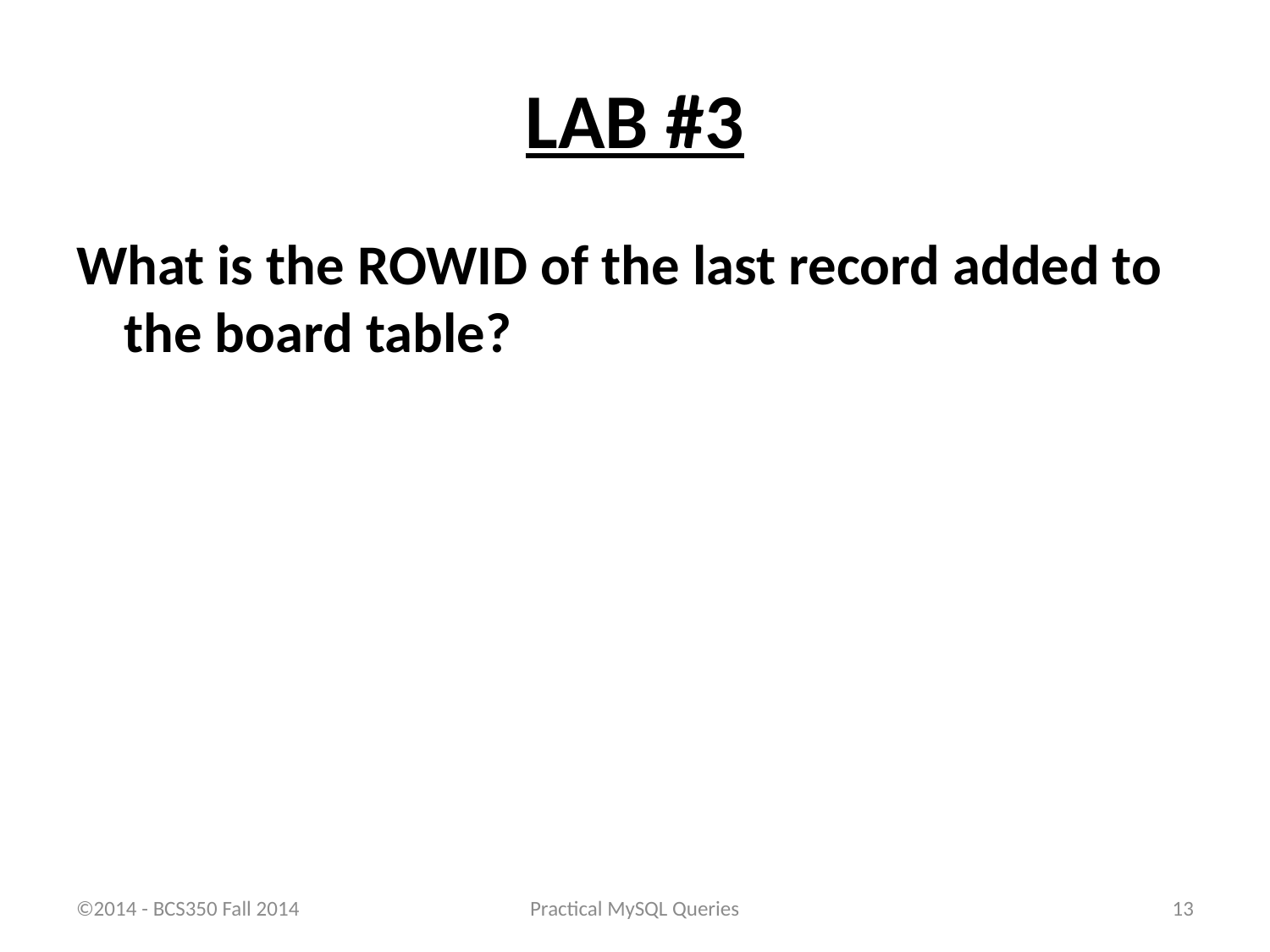

# LAB #3
What is the ROWID of the last record added to the board table?
©2014 - BCS350 Fall 2014
Practical MySQL Queries
13